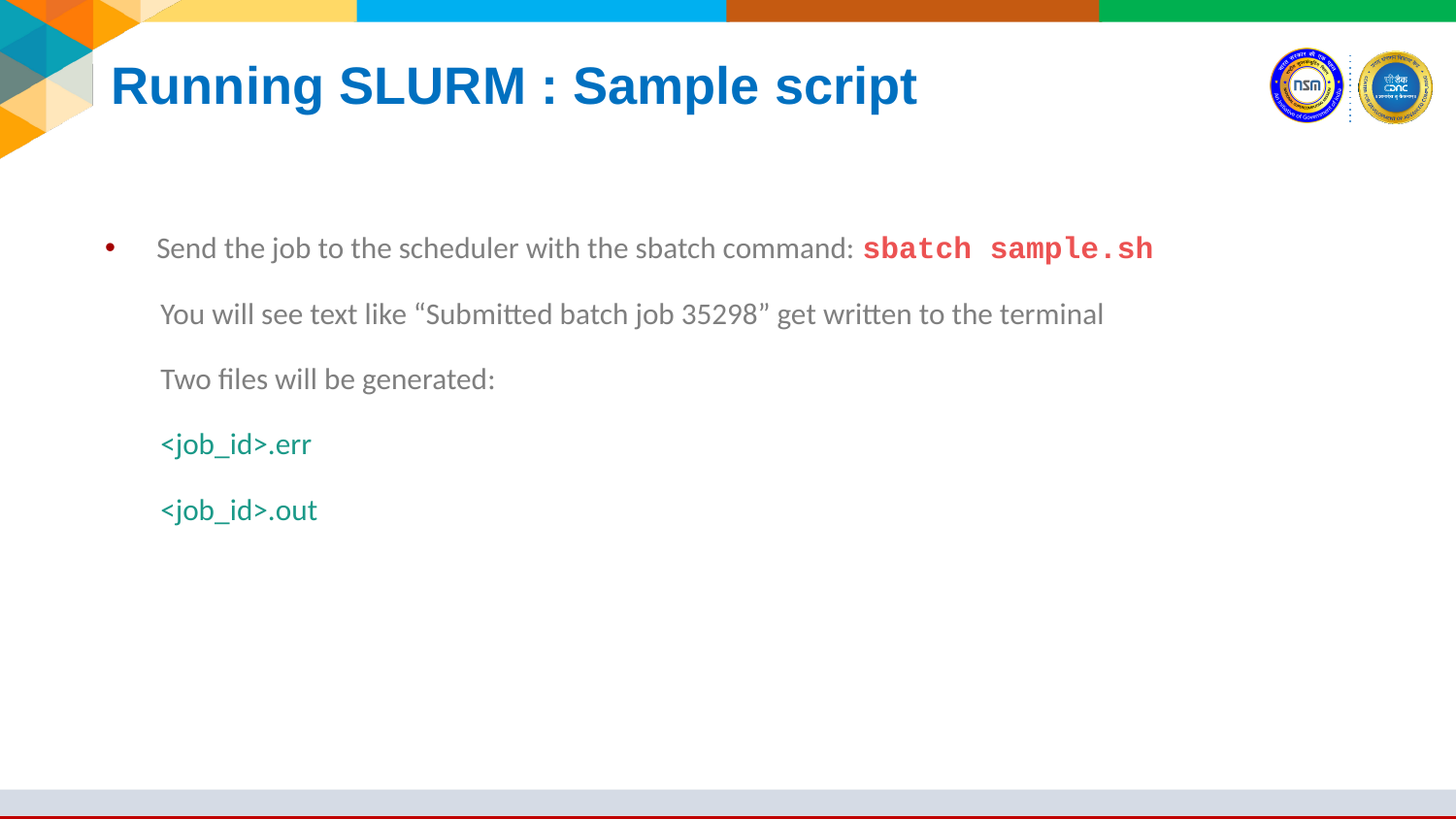

# Running SLURM : Sample script

Send the job to the scheduler with the sbatch command: sbatch sample.sh

You will see text like “Submitted batch job 35298” get written to the terminal

Two files will be generated:

<job_id>.err

<job_id>.out